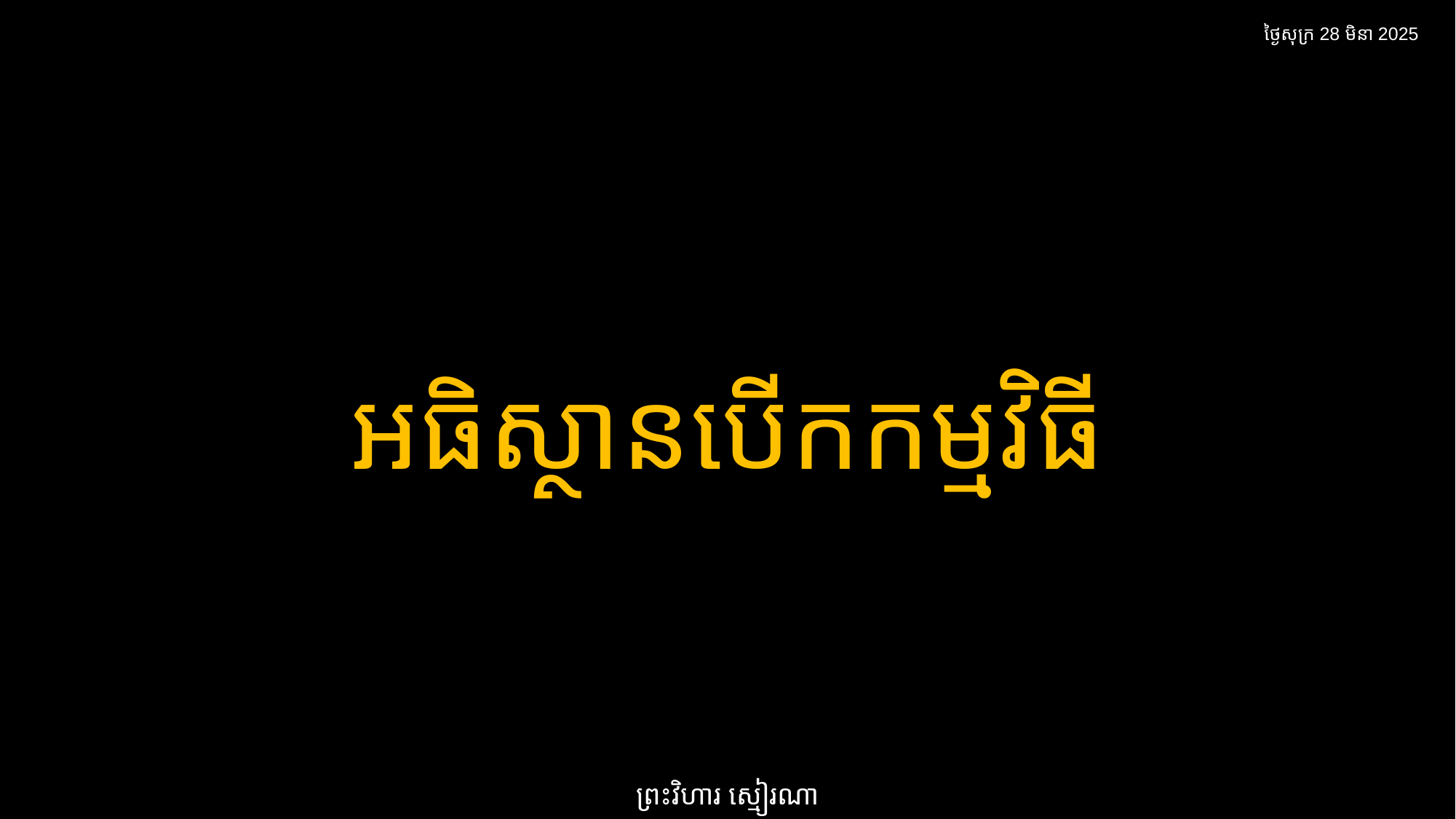

ថ្ងៃសុក្រ 28 មិនា 2025
អធិស្ថានបើកកម្មវិធី
ព្រះវិហារ ស្មៀរណា